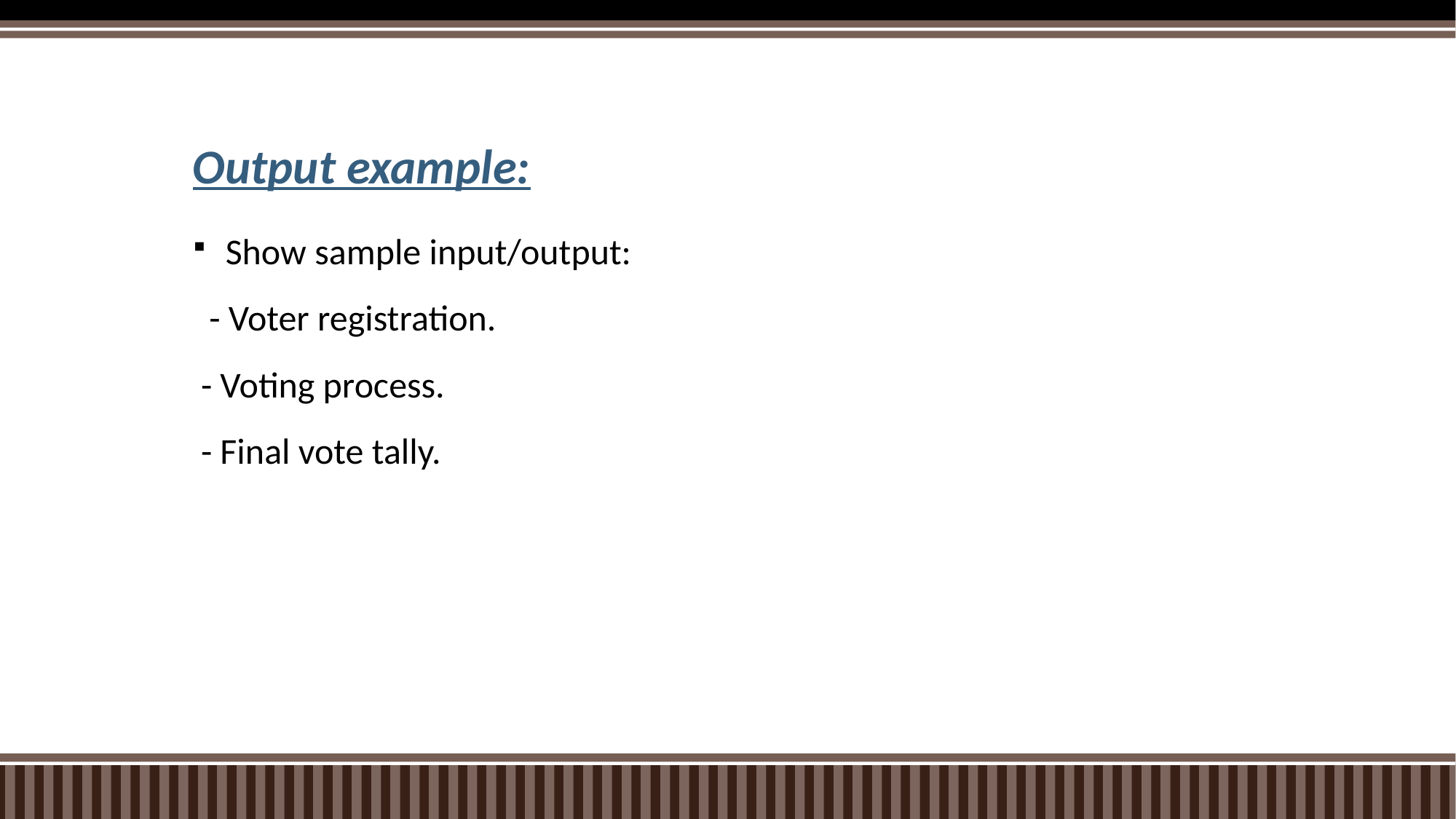

# Output example:
Show sample input/output:
  - Voter registration.
 - Voting process.
 - Final vote tally.